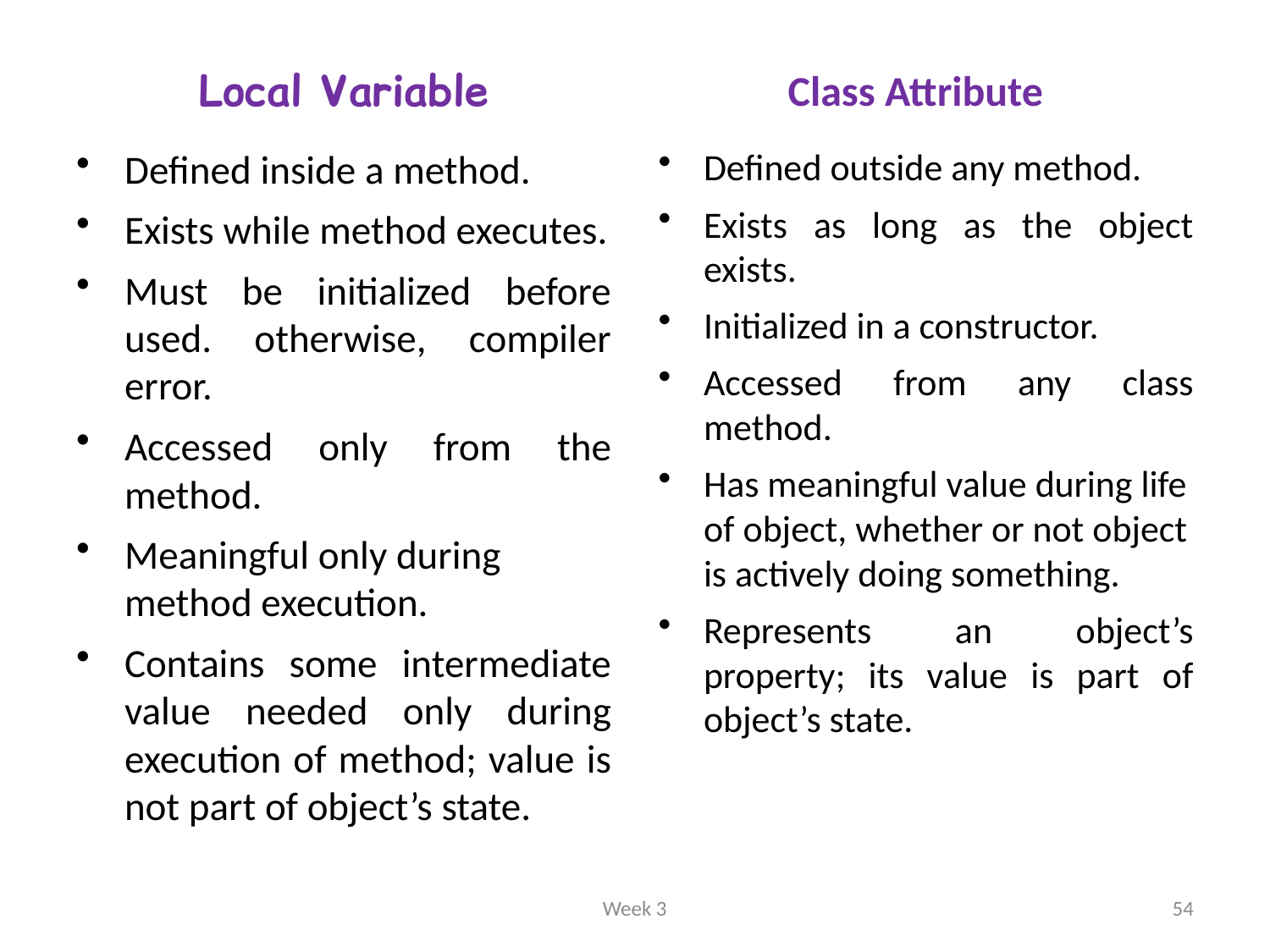

Local Variable
Class Attribute
Defined inside a method.
Exists while method executes.
Must be initialized before used. otherwise, compiler error.
Accessed only from the method.
Meaningful only during method execution.
Contains some intermediate value needed only during execution of method; value is not part of object’s state.

Defined outside any method.
Exists as long as the object exists.
Initialized in a constructor.
Accessed from any class method.
Has meaningful value during life of object, whether or not object is actively doing something.
Represents an object’s property; its value is part of object’s state.
Week 3
54